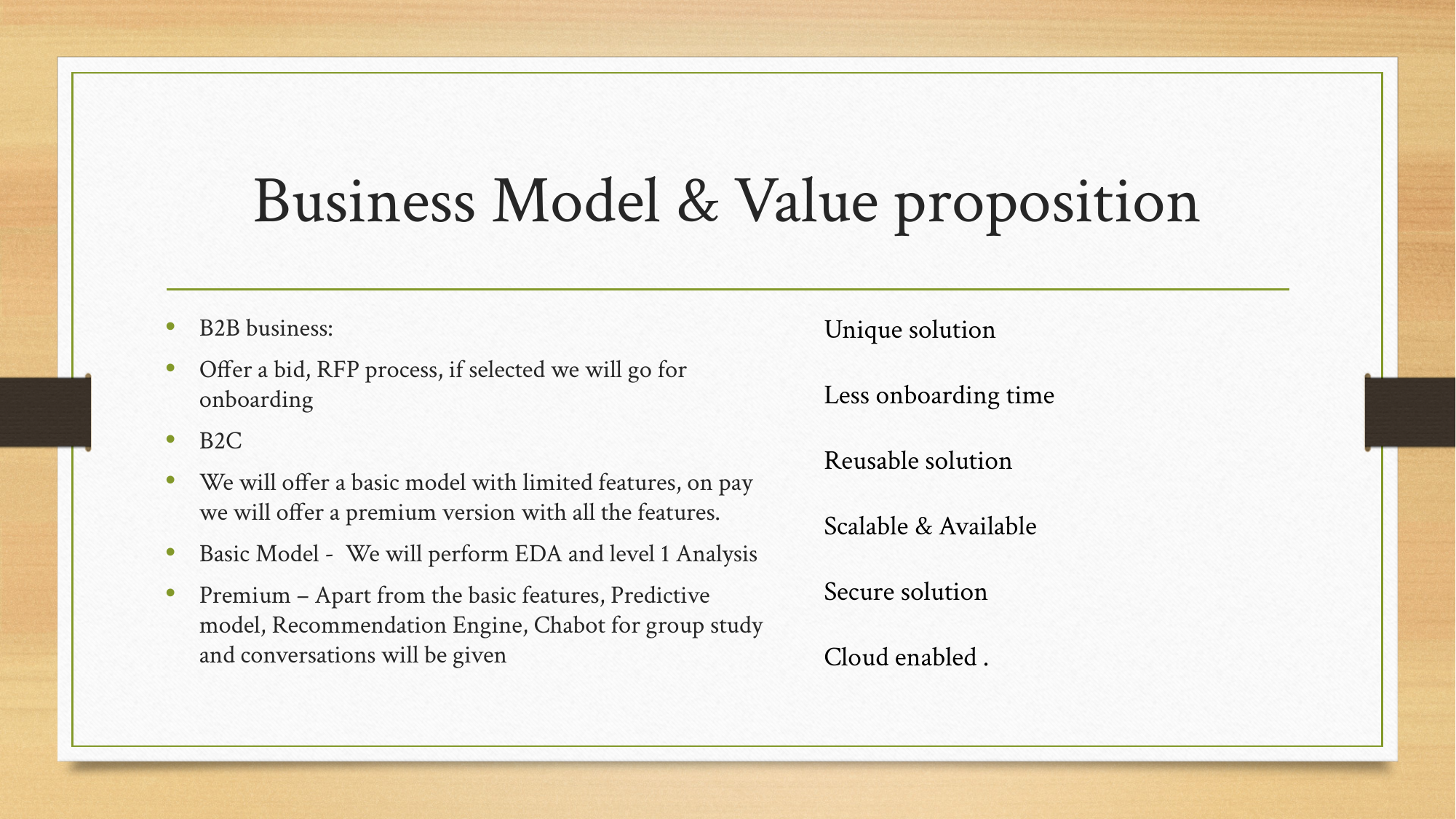

# Business Model & Value proposition
B2B business:
Offer a bid, RFP process, if selected we will go for onboarding
B2C
We will offer a basic model with limited features, on pay we will offer a premium version with all the features.
Basic Model -  We will perform EDA and level 1 Analysis
Premium – Apart from the basic features, Predictive model, Recommendation Engine, Chabot for group study and conversations will be given

Unique solution

Less onboarding time

Reusable solution

Scalable & Available

Secure solution

Cloud enabled .